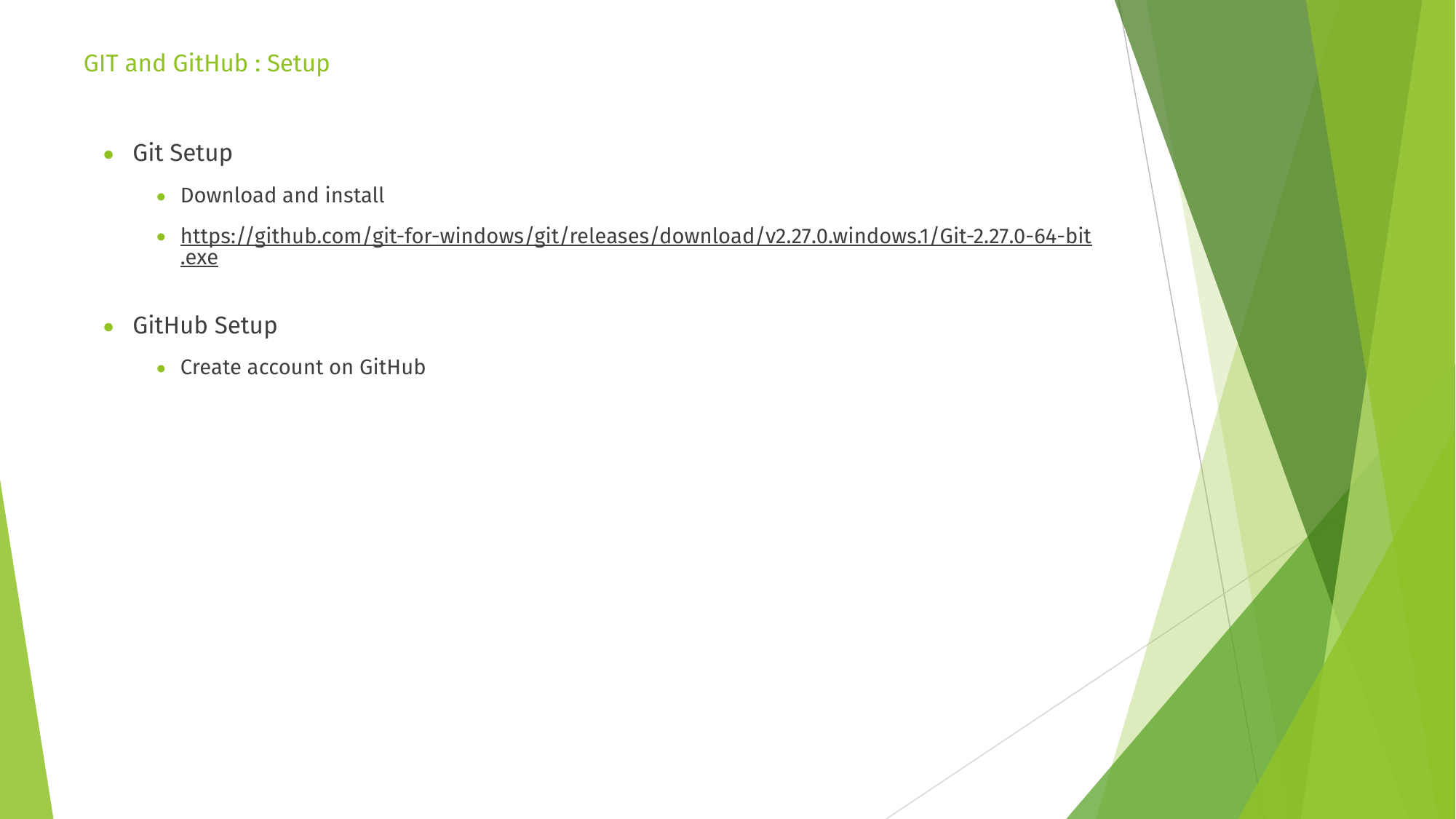

# GIT and GitHub : Setup

Git Setup
Download and install
https://github.com/git-for-windows/git/releases/download/v2.27.0.windows.1/Git-2.27.0-64-bit.exe
GitHub Setup
Create account on GitHub